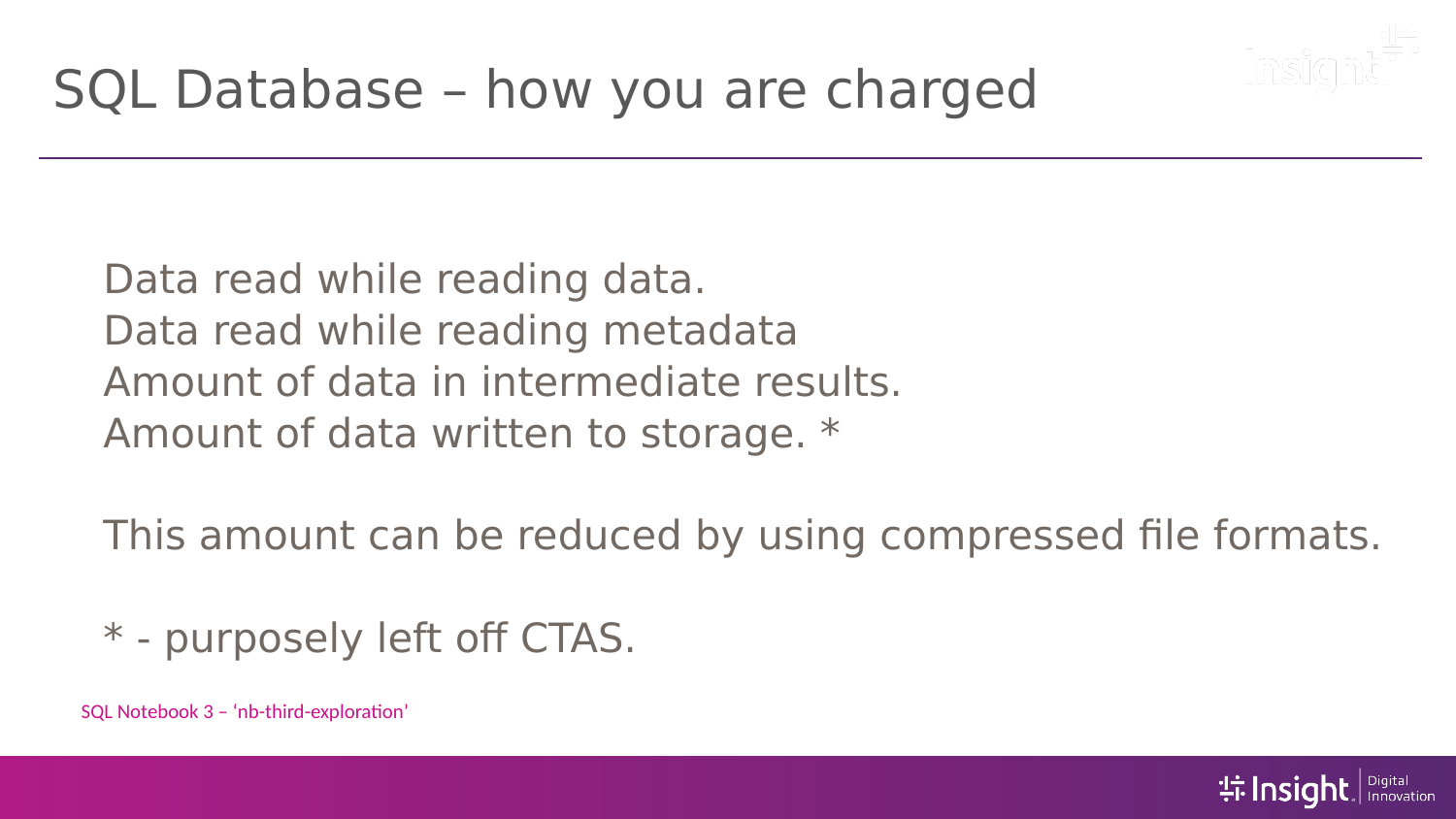

# SQL Database – how you are charged

Data read while reading data.
Data read while reading metadata
Amount of data in intermediate results.
Amount of data written to storage. *

This amount can be reduced by using compressed file formats.

* - purposely left off CTAS.
SQL Notebook 3 – ‘nb-third-exploration’